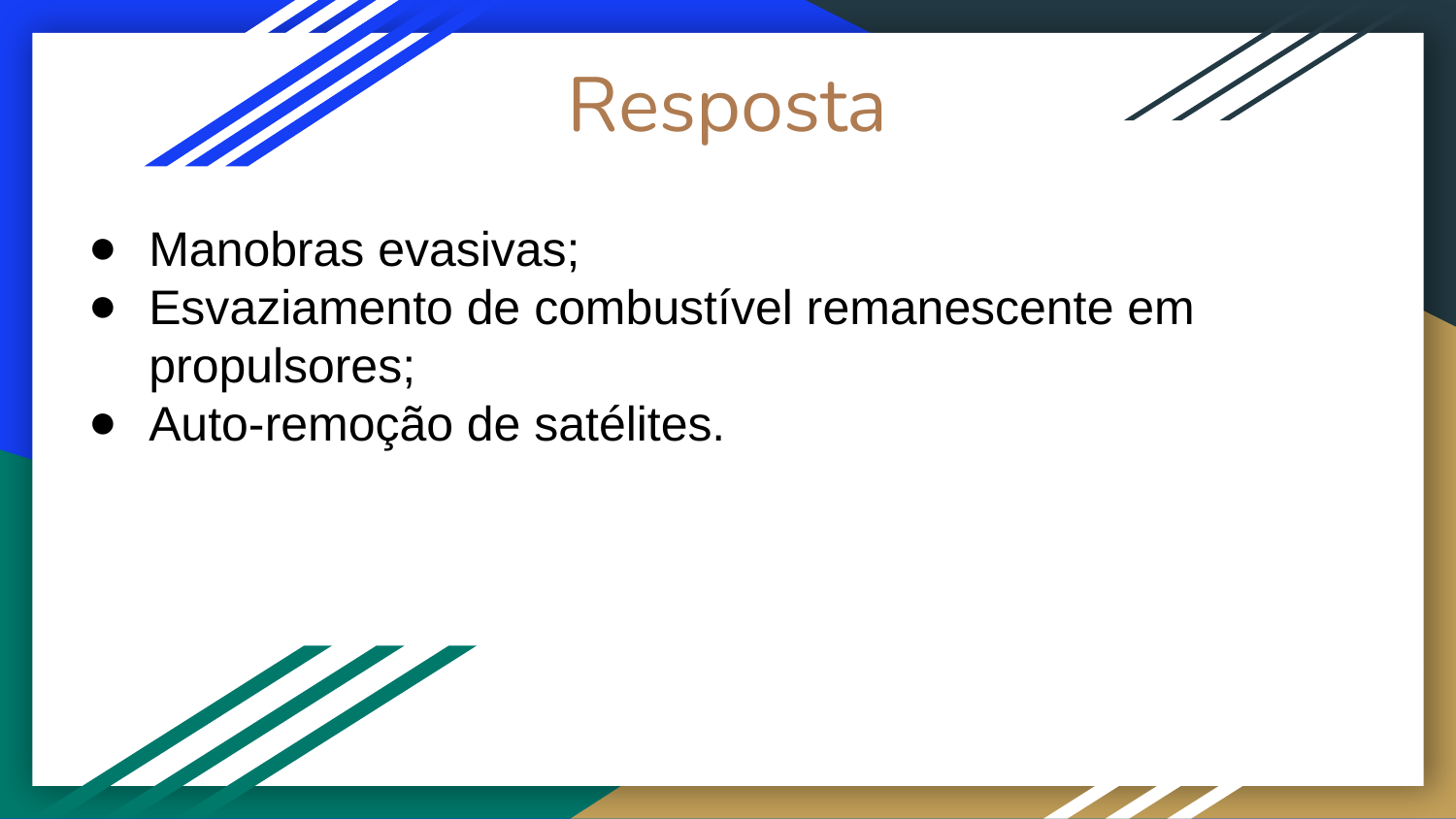

# Resposta
Manobras evasivas;
Esvaziamento de combustível remanescente em propulsores;
Auto-remoção de satélites.